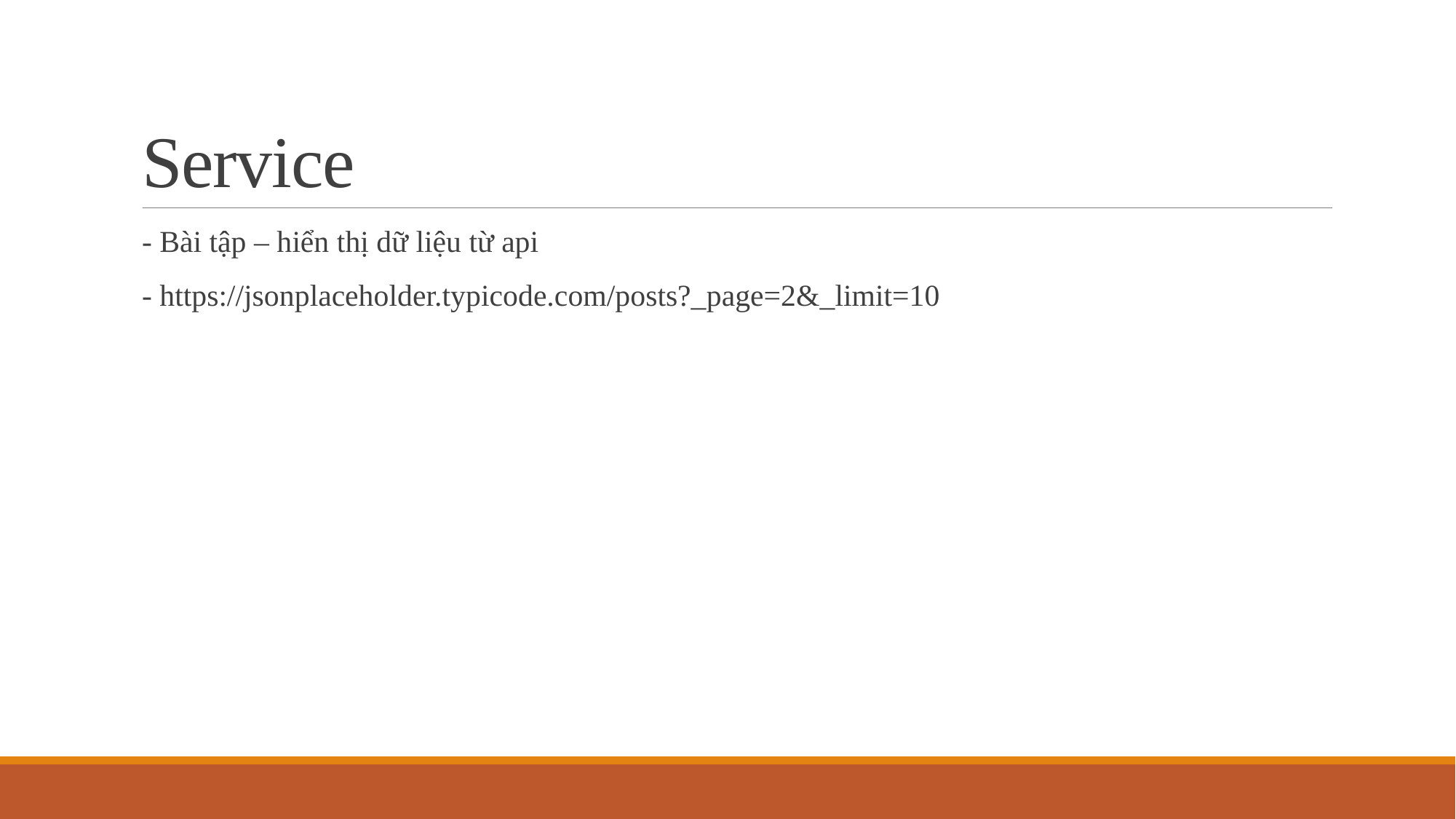

# Service
- Bài tập – hiển thị dữ liệu từ api
- https://jsonplaceholder.typicode.com/posts?_page=2&_limit=10